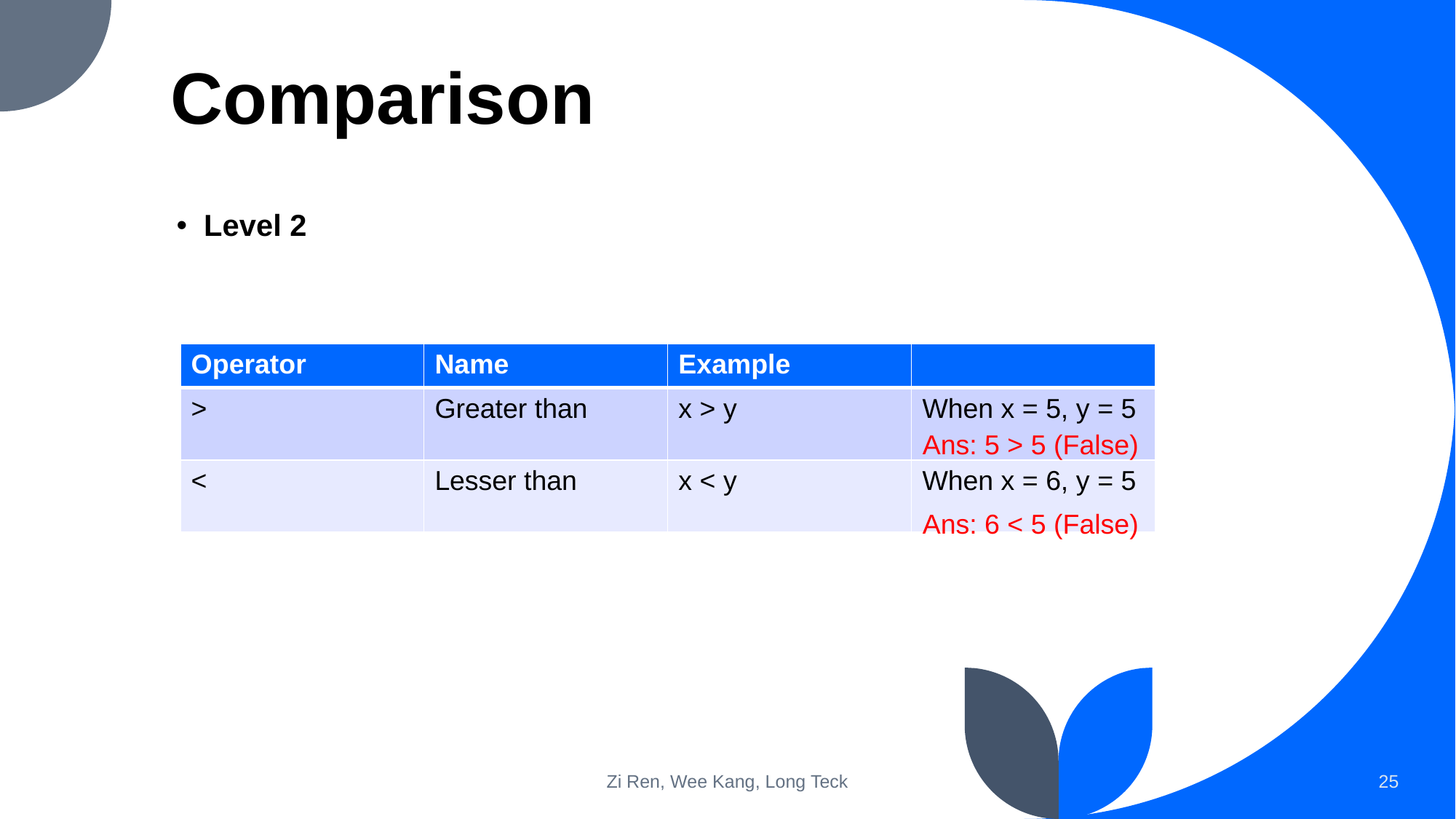

# Comparison
Level 2

| Operator | Name | Example |  |
| --- | --- | --- | --- |
| > | Greater than | x > y | When x = 5, y = 5 |
| < | Lesser than | x < y | When x = 6, y = 5 |
Ans: 5 > 5 (False)
Ans: 6 < 5 (False)
Zi Ren, Wee Kang, Long Teck
25